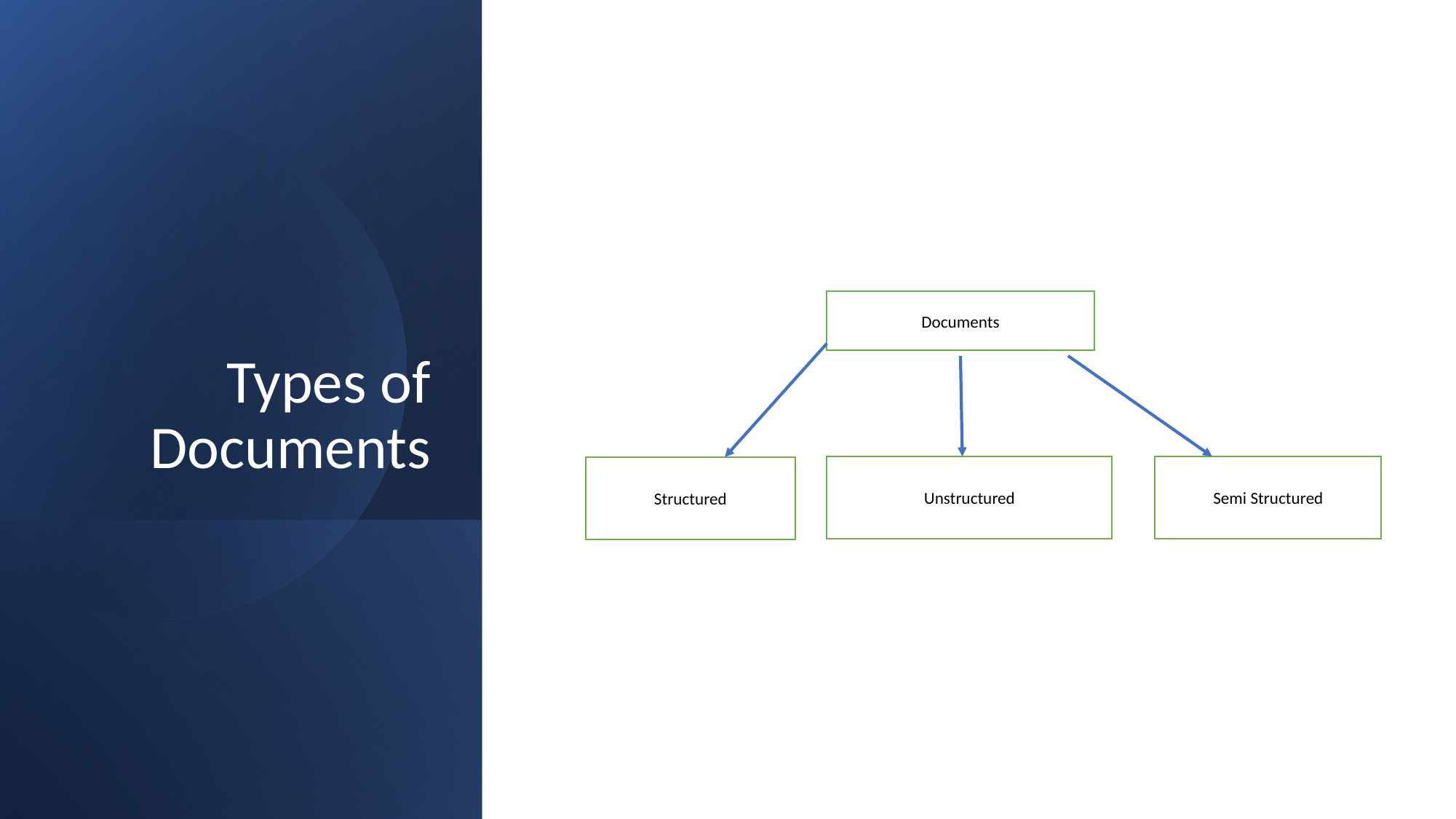

# Types of Documents
Documents

Unstructured
Semi Structured
Structured